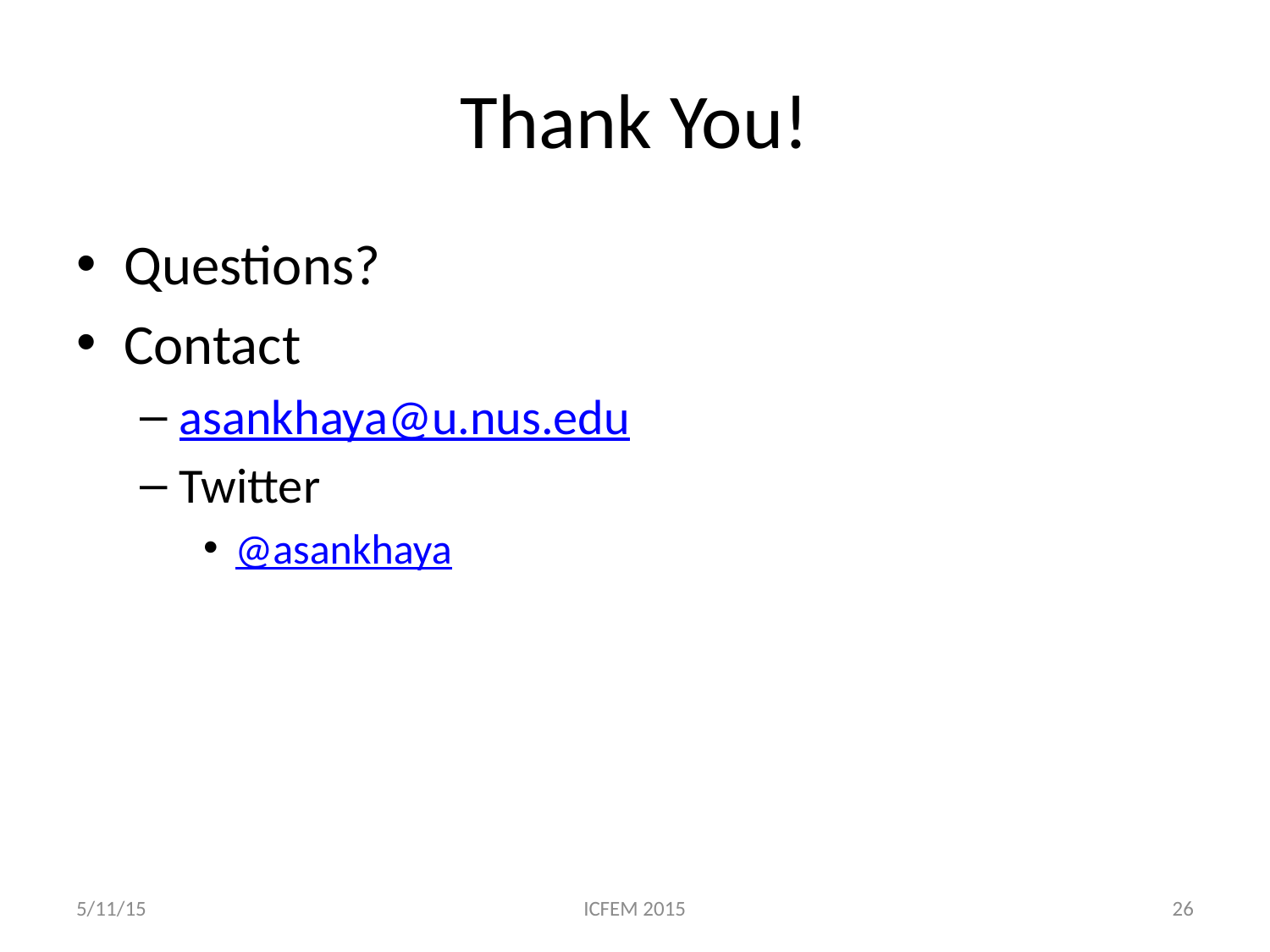

# Thank You!
Questions?
Contact
asankhaya@u.nus.edu
Twitter
@asankhaya
5/11/15
ICFEM 2015
26